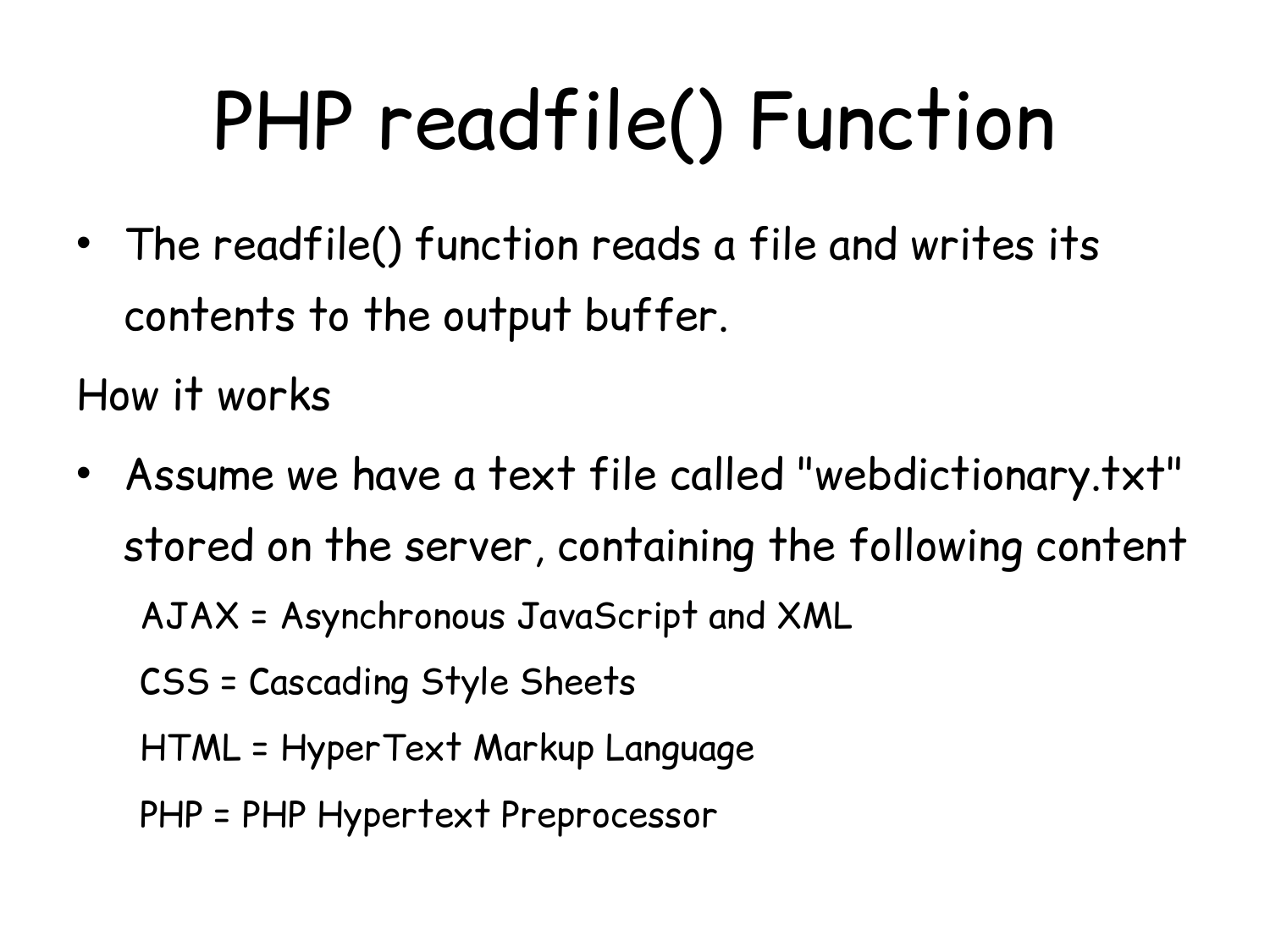

# PHP readfile() Function
The readfile() function reads a file and writes its contents to the output buffer.
How it works
Assume we have a text file called "webdictionary.txt" stored on the server, containing the following content
AJAX = Asynchronous JavaScript and XML
CSS = Cascading Style Sheets
HTML = HyperText Markup Language
PHP = PHP Hypertext Preprocessor

4